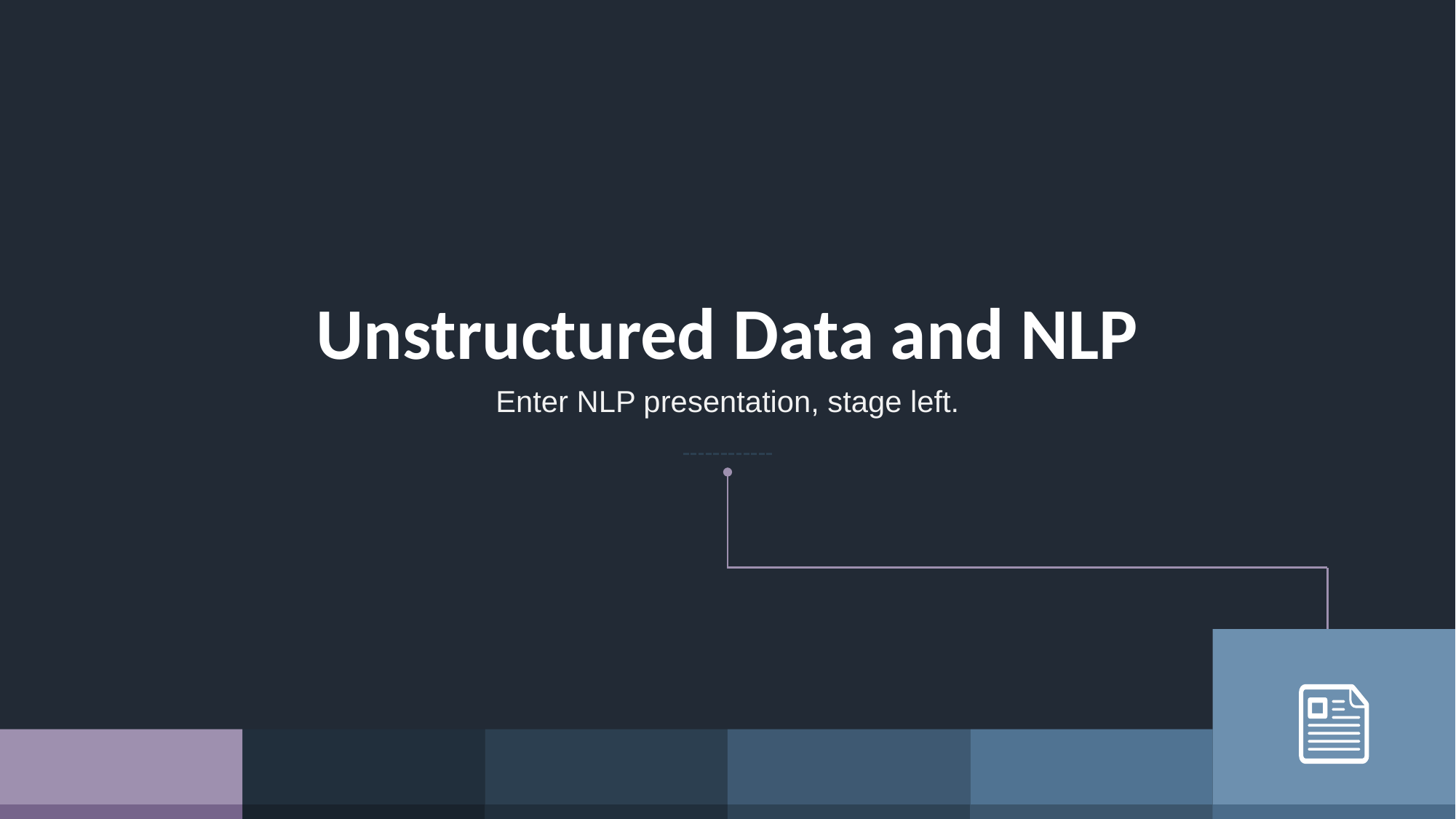

Unstructured Data and NLP
Enter NLP presentation, stage left.